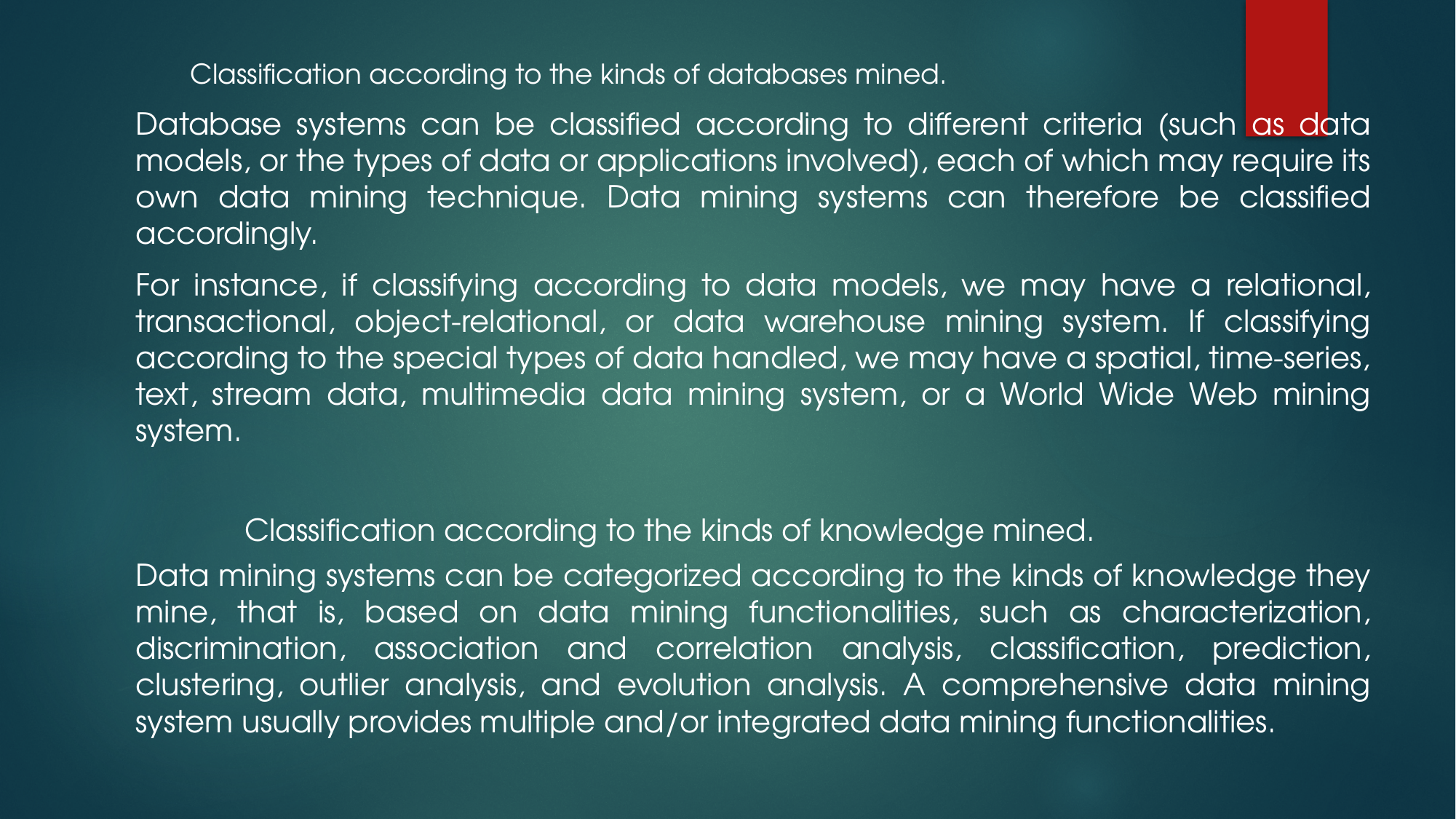

Classification according to the kinds of databases mined.
Database systems can be classified according to different criteria (such as data models, or the types of data or applications involved), each of which may require its own data mining technique. Data mining systems can therefore be classified accordingly.
For instance, if classifying according to data models, we may have a relational, transactional, object-relational, or data warehouse mining system. If classifying according to the special types of data handled, we may have a spatial, time-series, text, stream data, multimedia data mining system, or a World Wide Web mining system.

	Classification according to the kinds of knowledge mined.
Data mining systems can be categorized according to the kinds of knowledge they mine, that is, based on data mining functionalities, such as characterization, discrimination, association and correlation analysis, classification, prediction, clustering, outlier analysis, and evolution analysis. A comprehensive data mining system usually provides multiple and/or integrated data mining functionalities.